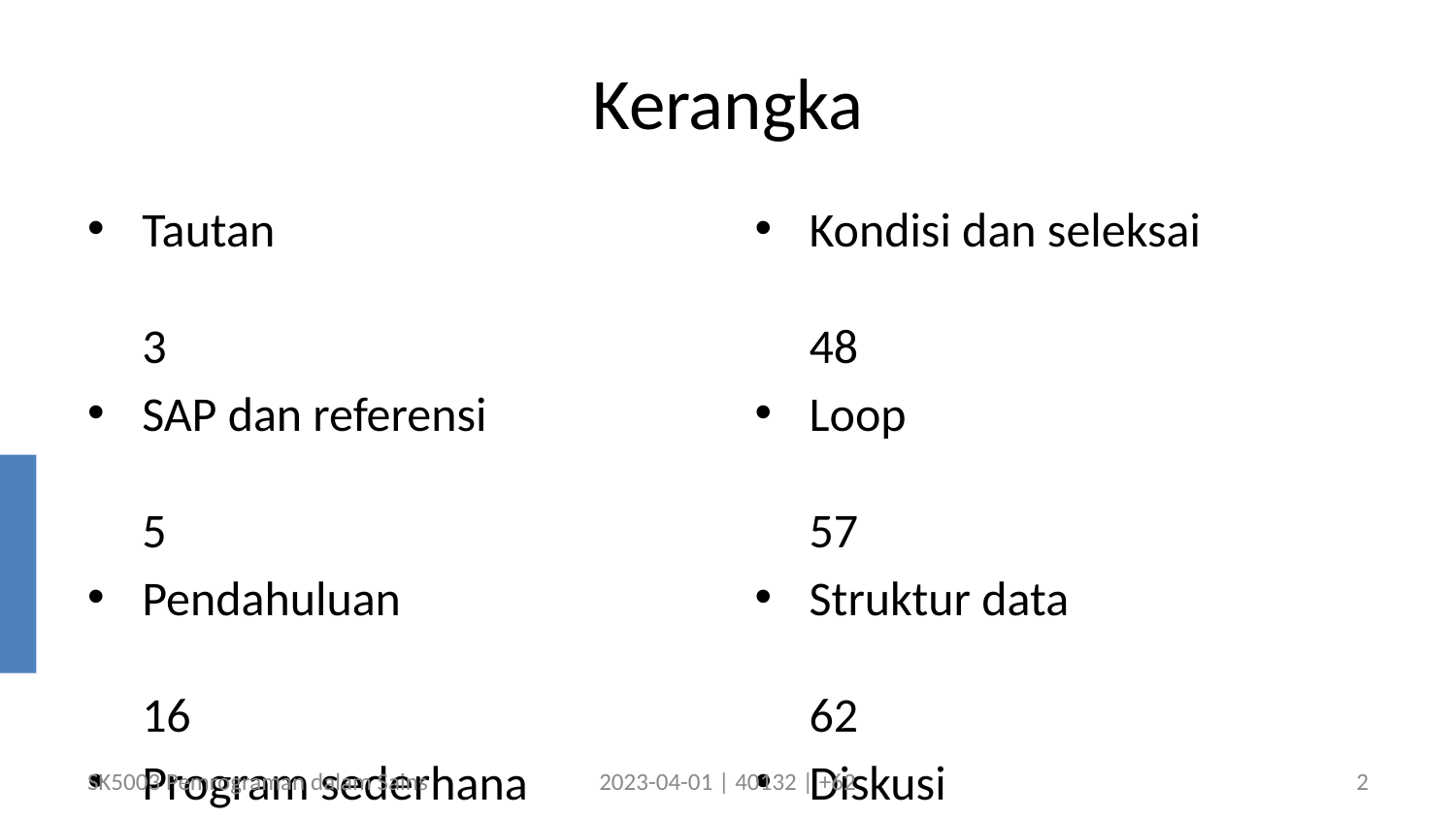

# Kerangka
Tautan	3
SAP dan referensi	5
Pendahuluan	16
Program sederhana	22
Dekomposisi / fungsi	33
Algorithm, flowchart, pseudo-code	40

Kondisi dan seleksai	48
Loop	57
Struktur data	62
Diskusi	64

SK5003 Pemrograman dalam Sains
2023-04-01 | 40132 | +62
2